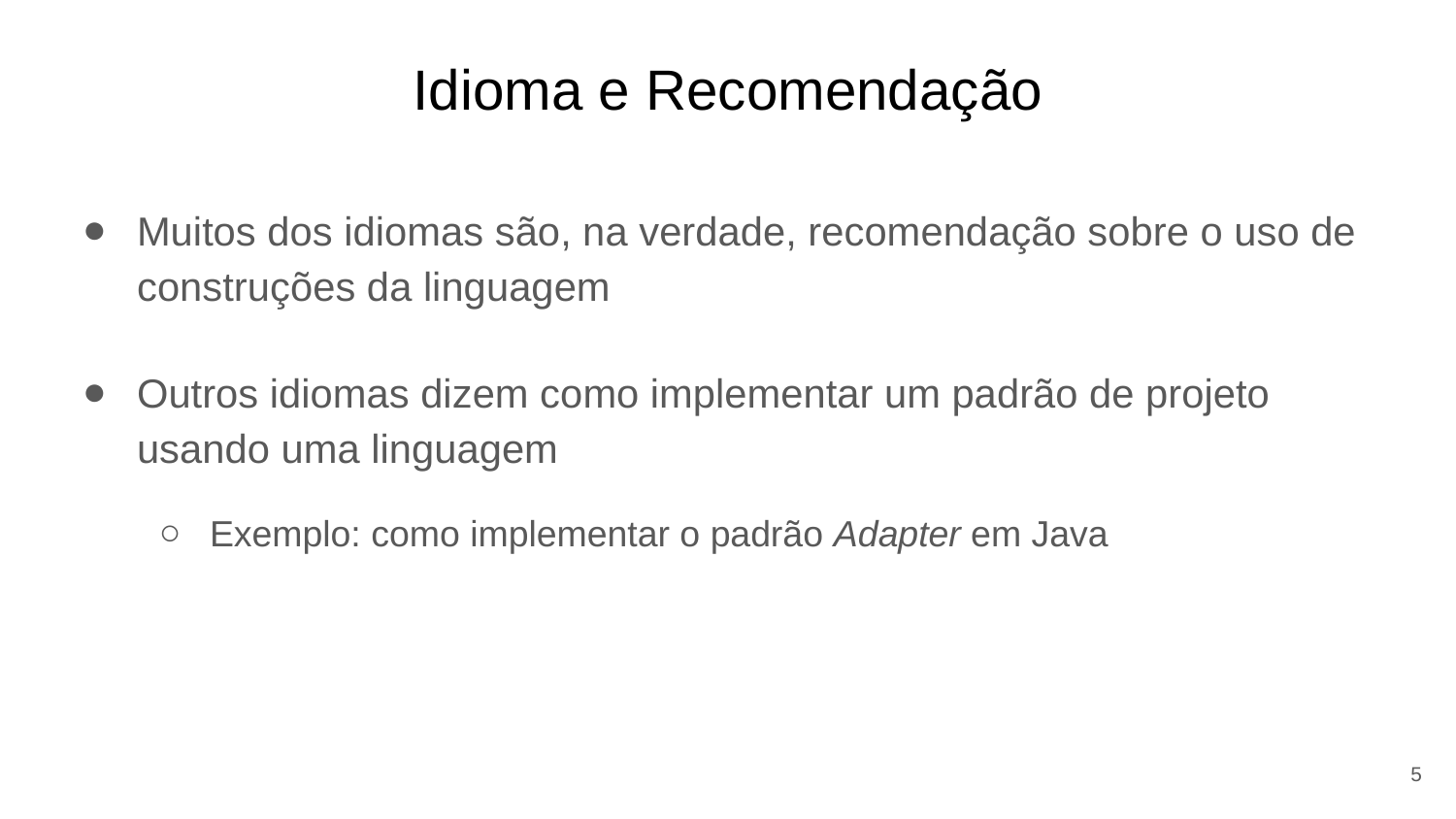

# Idioma e Recomendação
Muitos dos idiomas são, na verdade, recomendação sobre o uso de construções da linguagem

Outros idiomas dizem como implementar um padrão de projeto usando uma linguagem
Exemplo: como implementar o padrão Adapter em Java
5